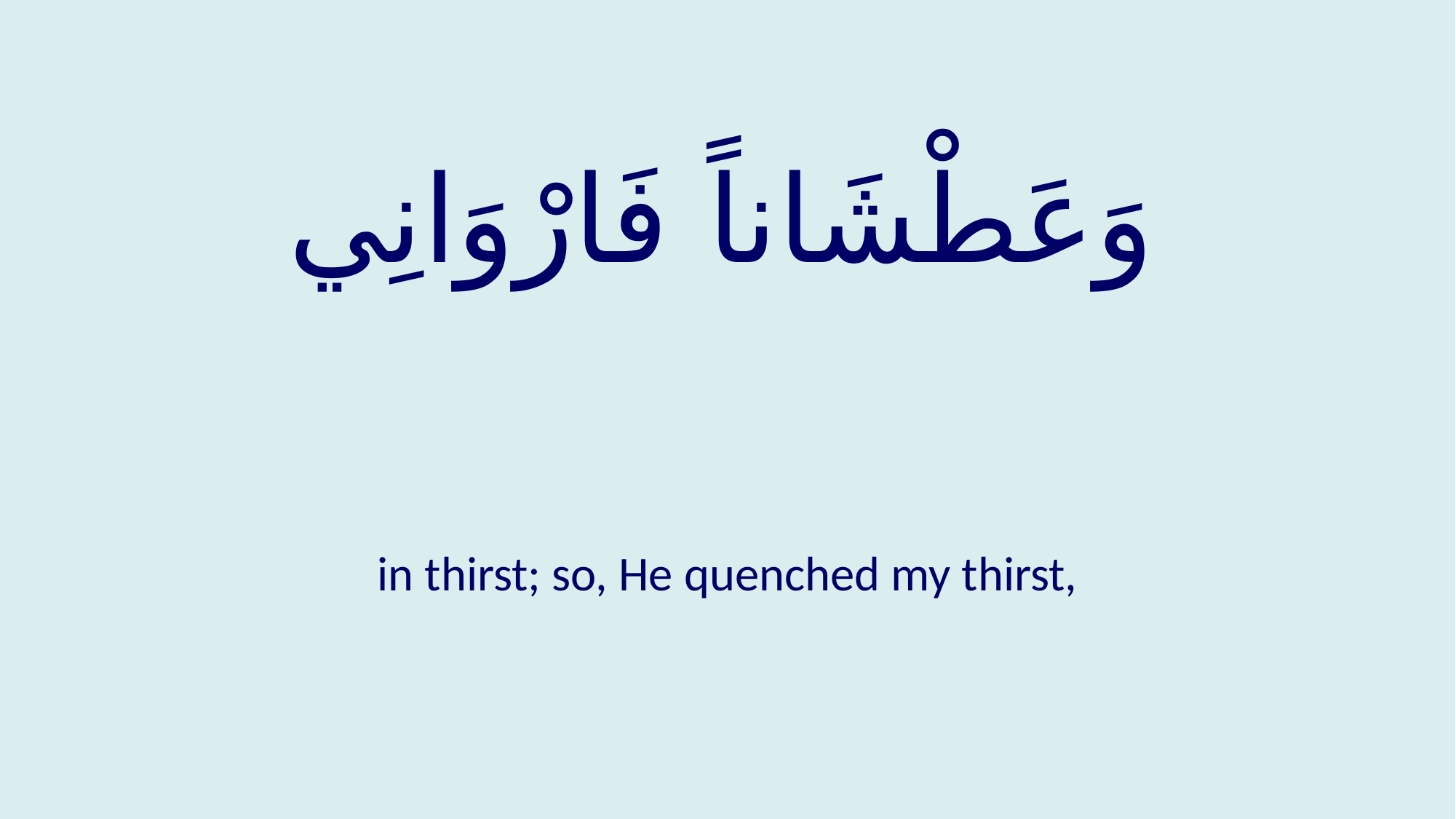

# وَعَطْشَاناً فَارْوَانِي
in thirst; so, He quenched my thirst,